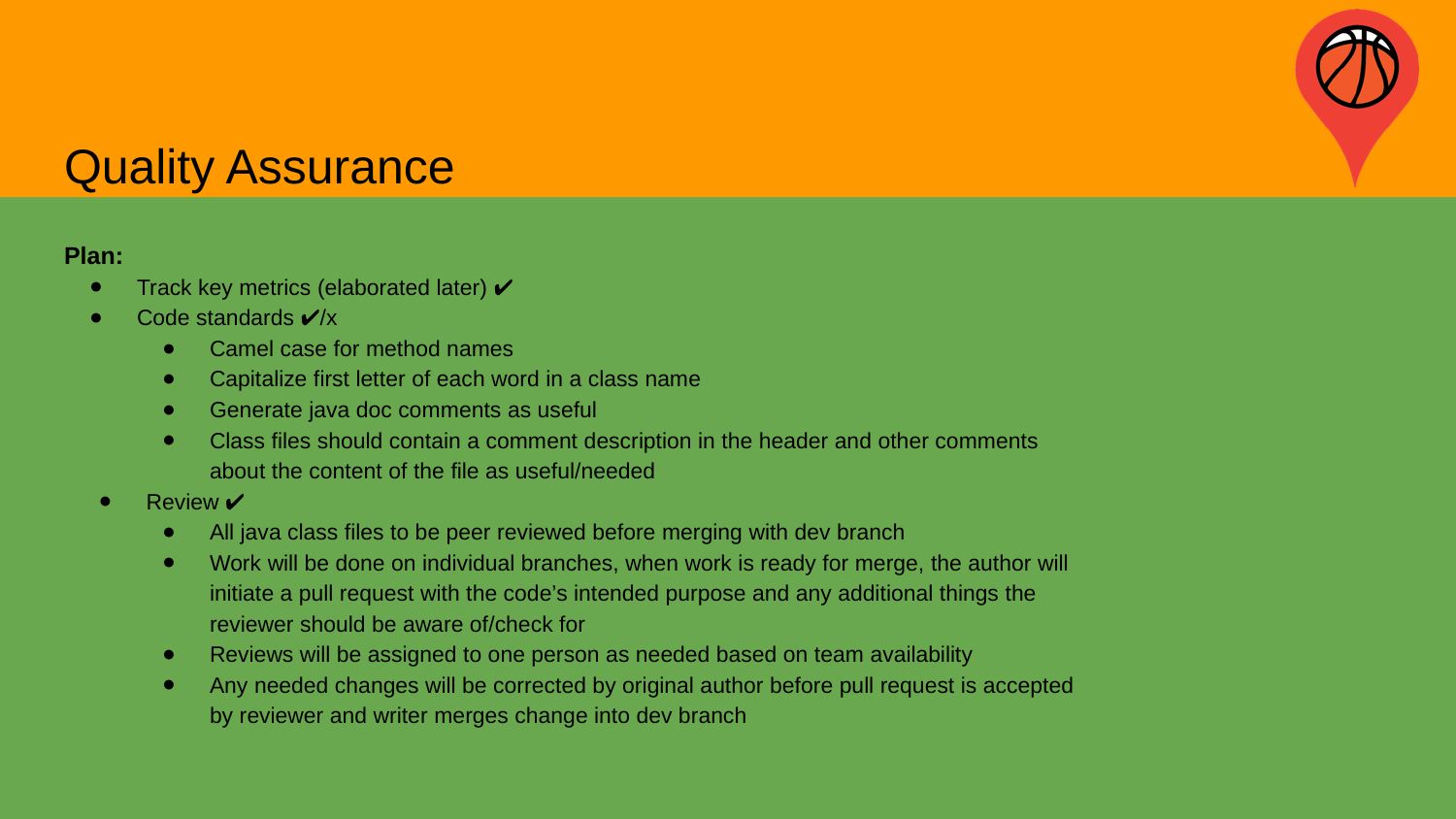

# Quality Assurance
Plan:
Track key metrics (elaborated later) ✔
Code standards ✔/x
Camel case for method names
Capitalize first letter of each word in a class name
Generate java doc comments as useful
Class files should contain a comment description in the header and other comments about the content of the file as useful/needed
Review ✔
All java class files to be peer reviewed before merging with dev branch
Work will be done on individual branches, when work is ready for merge, the author will initiate a pull request with the code’s intended purpose and any additional things the reviewer should be aware of/check for
Reviews will be assigned to one person as needed based on team availability
Any needed changes will be corrected by original author before pull request is accepted by reviewer and writer merges change into dev branch